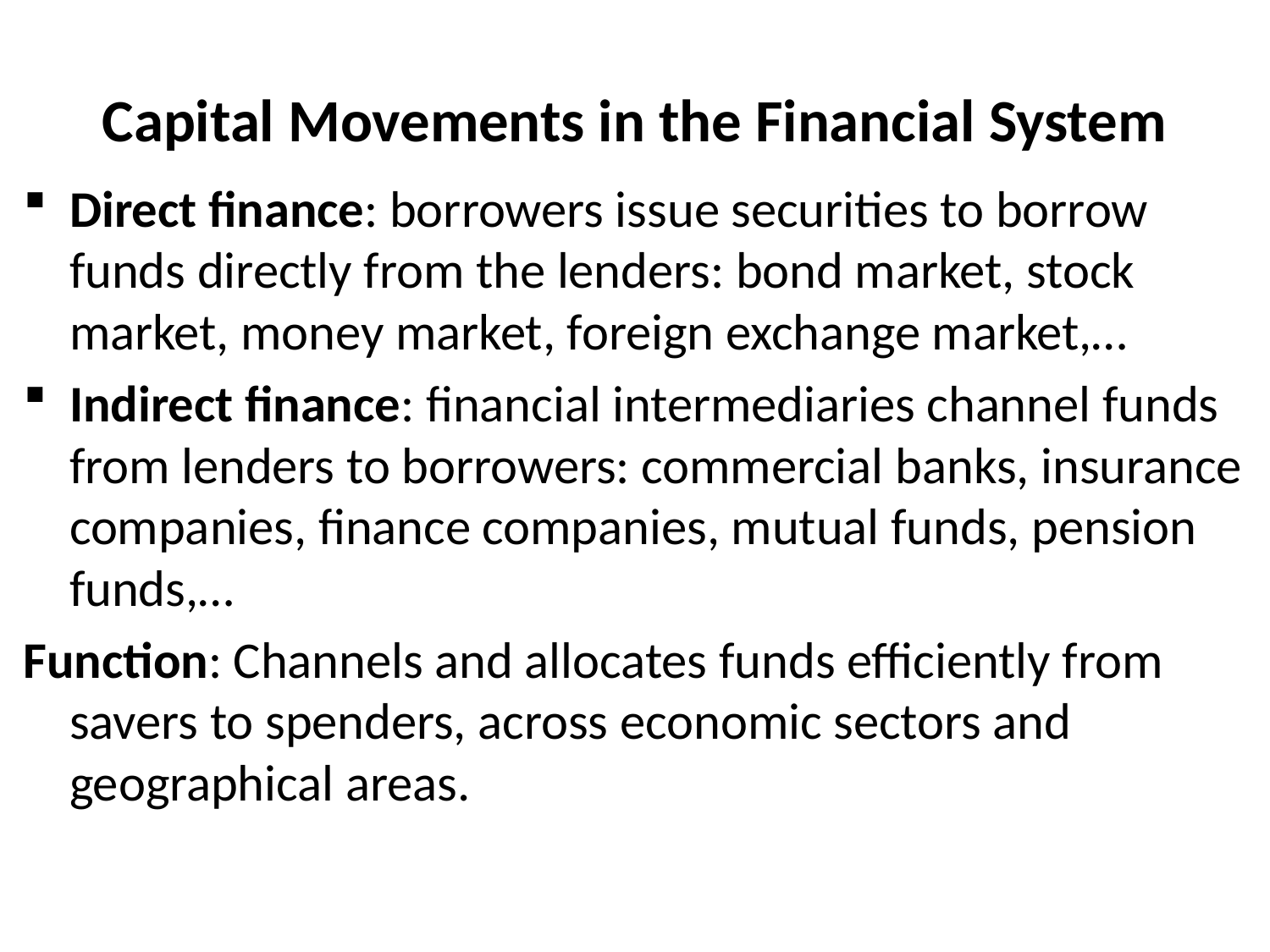

# Capital Movements in the Financial System
Direct finance: borrowers issue securities to borrow funds directly from the lenders: bond market, stock market, money market, foreign exchange market,…
Indirect finance: financial intermediaries channel funds from lenders to borrowers: commercial banks, insurance companies, finance companies, mutual funds, pension funds,…
Function: Channels and allocates funds efficiently from savers to spenders, across economic sectors and geographical areas.